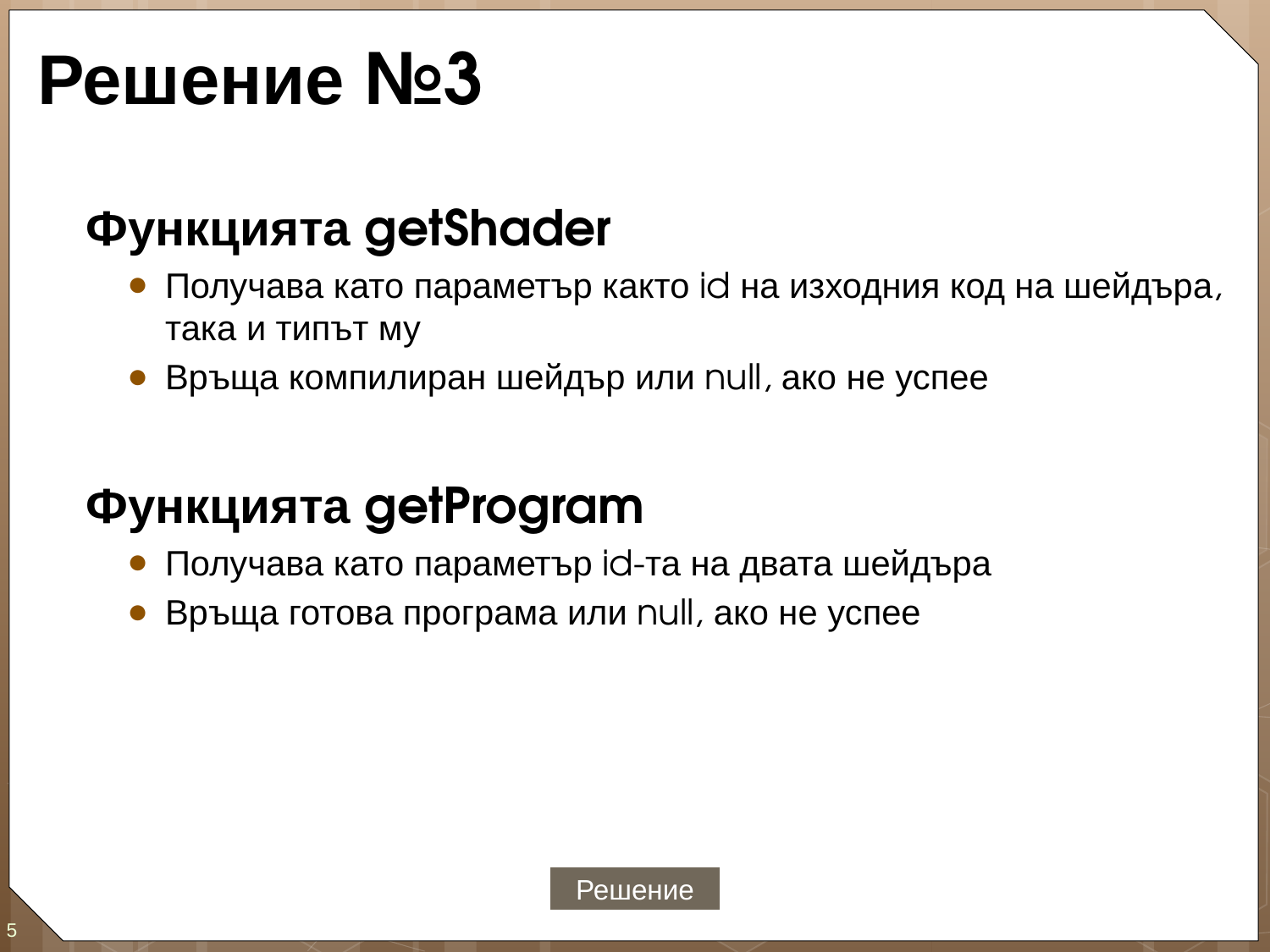

# Решение №3
Функцията getShader
Получава като параметър както id на изходния код на шейдъра, така и типът му
Връща компилиран шейдър или null, ако не успее

Функцията getProgram
Получава като параметър id-та на двата шейдъра
Връща готова програма или null, ако не успее
Решение